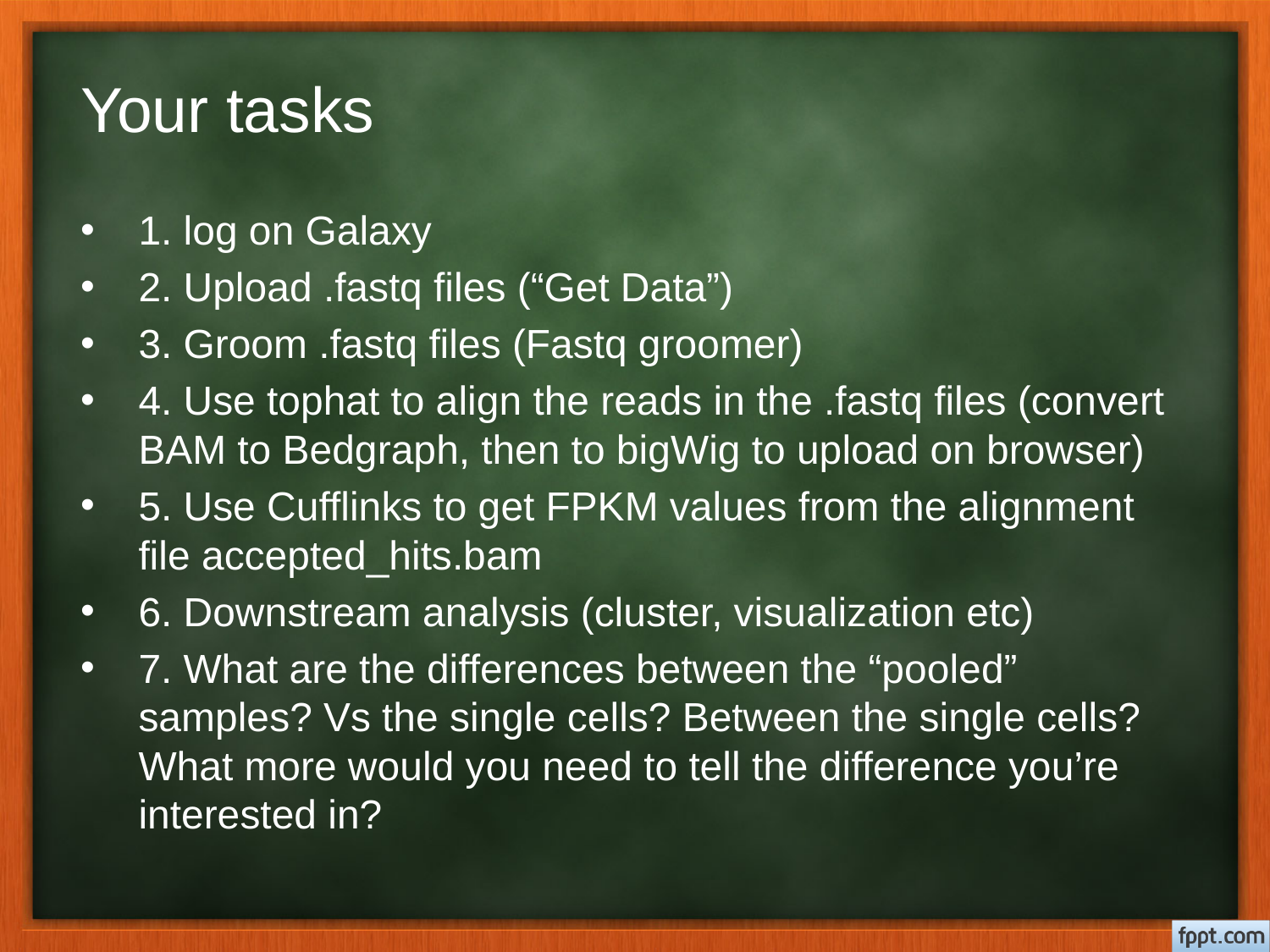

# Your tasks
1. log on Galaxy
2. Upload .fastq files (“Get Data”)
3. Groom .fastq files (Fastq groomer)
4. Use tophat to align the reads in the .fastq files (convert BAM to Bedgraph, then to bigWig to upload on browser)
5. Use Cufflinks to get FPKM values from the alignment file accepted_hits.bam
6. Downstream analysis (cluster, visualization etc)
7. What are the differences between the “pooled” samples? Vs the single cells? Between the single cells? What more would you need to tell the difference you’re interested in?